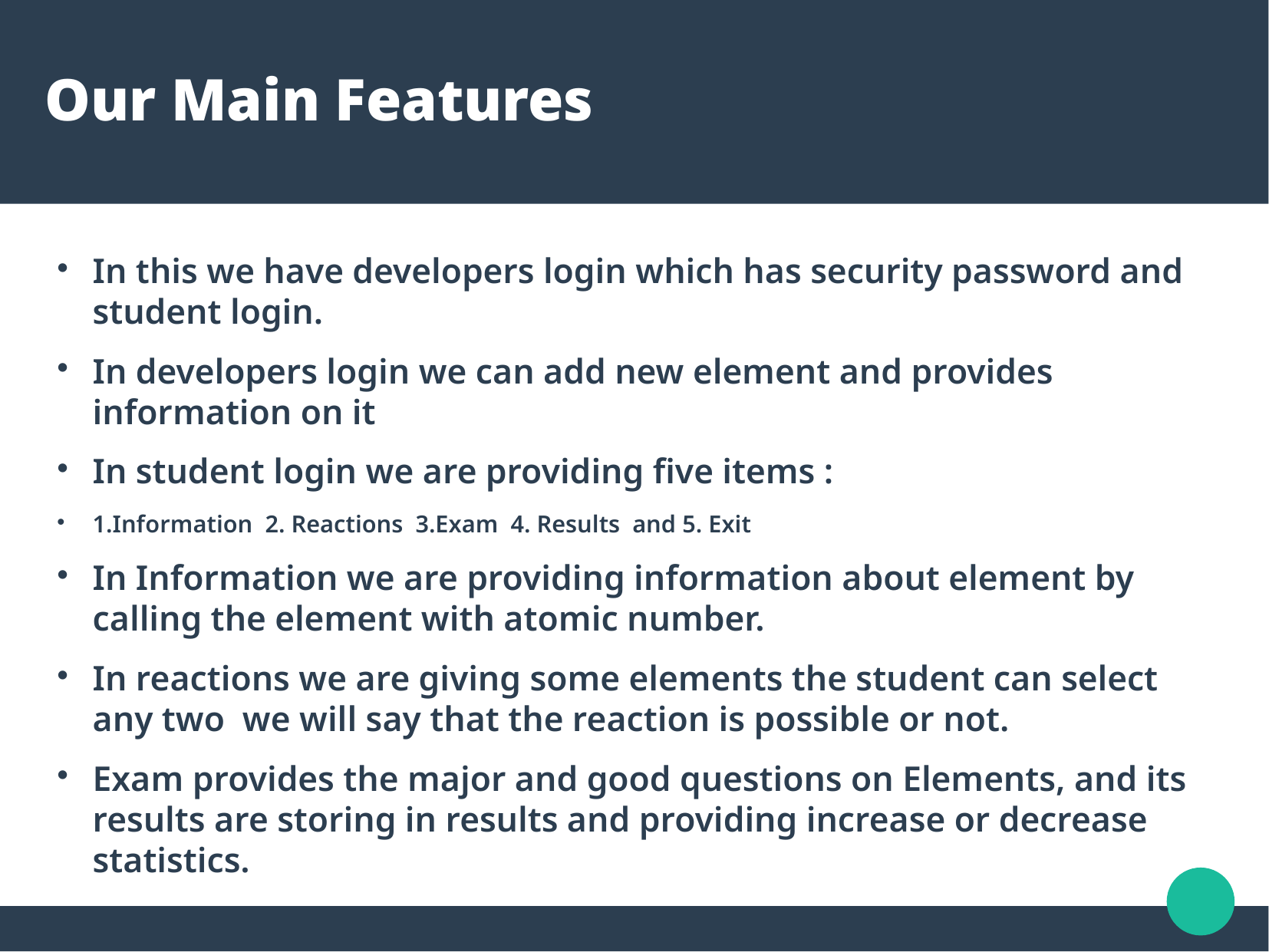

Our Main Features
In this we have developers login which has security password and student login.
In developers login we can add new element and provides information on it
In student login we are providing five items :
1.Information  2. Reactions  3.Exam  4. Results  and 5. Exit
In Information we are providing information about element by calling the element with atomic number.
In reactions we are giving some elements the student can select any two  we will say that the reaction is possible or not.
Exam provides the major and good questions on Elements, and its results are storing in results and providing increase or decrease statistics.